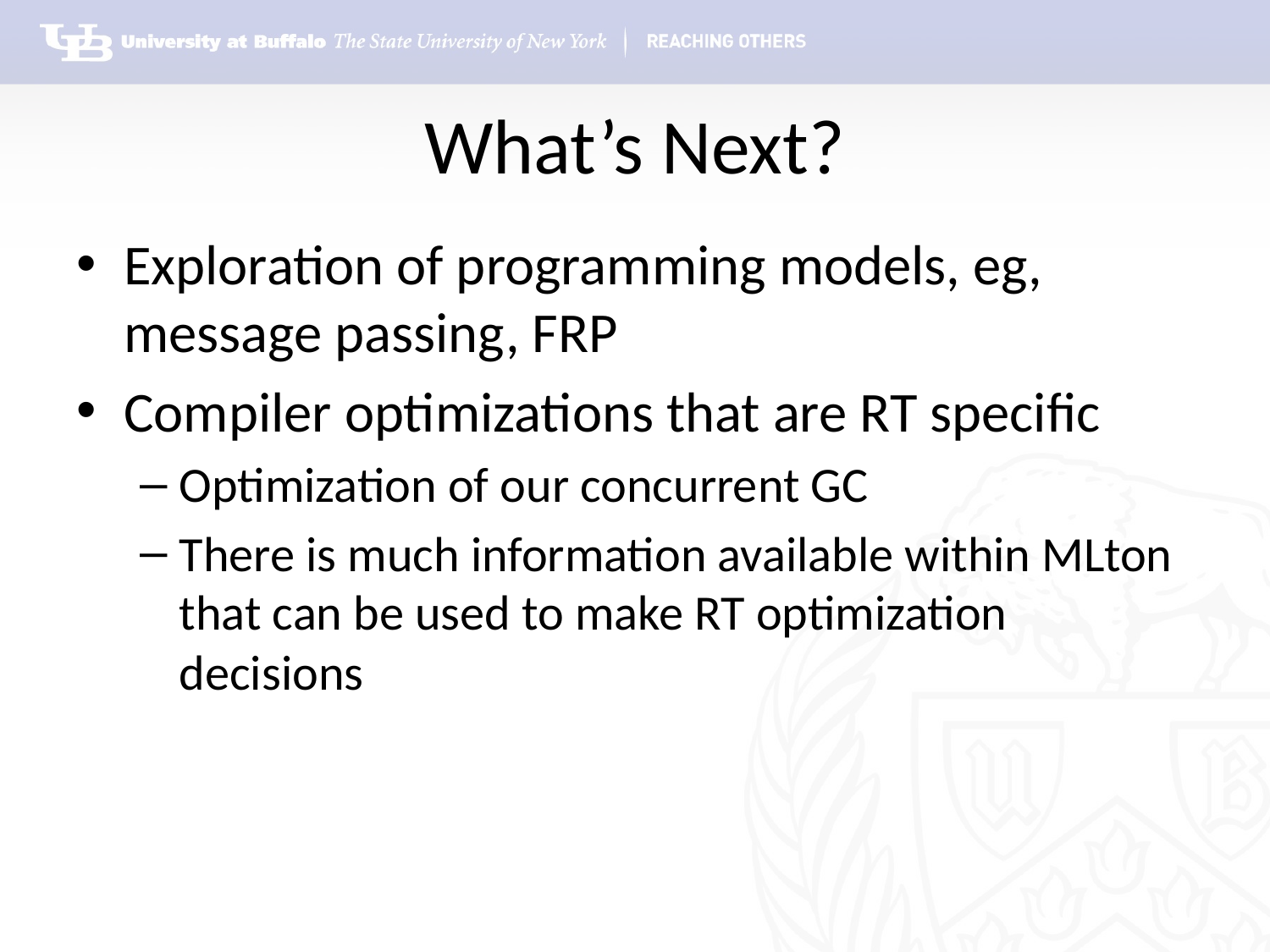

# What’s Next?
Exploration of programming models, eg, message passing, FRP
Compiler optimizations that are RT specific
Optimization of our concurrent GC
There is much information available within MLton that can be used to make RT optimization decisions